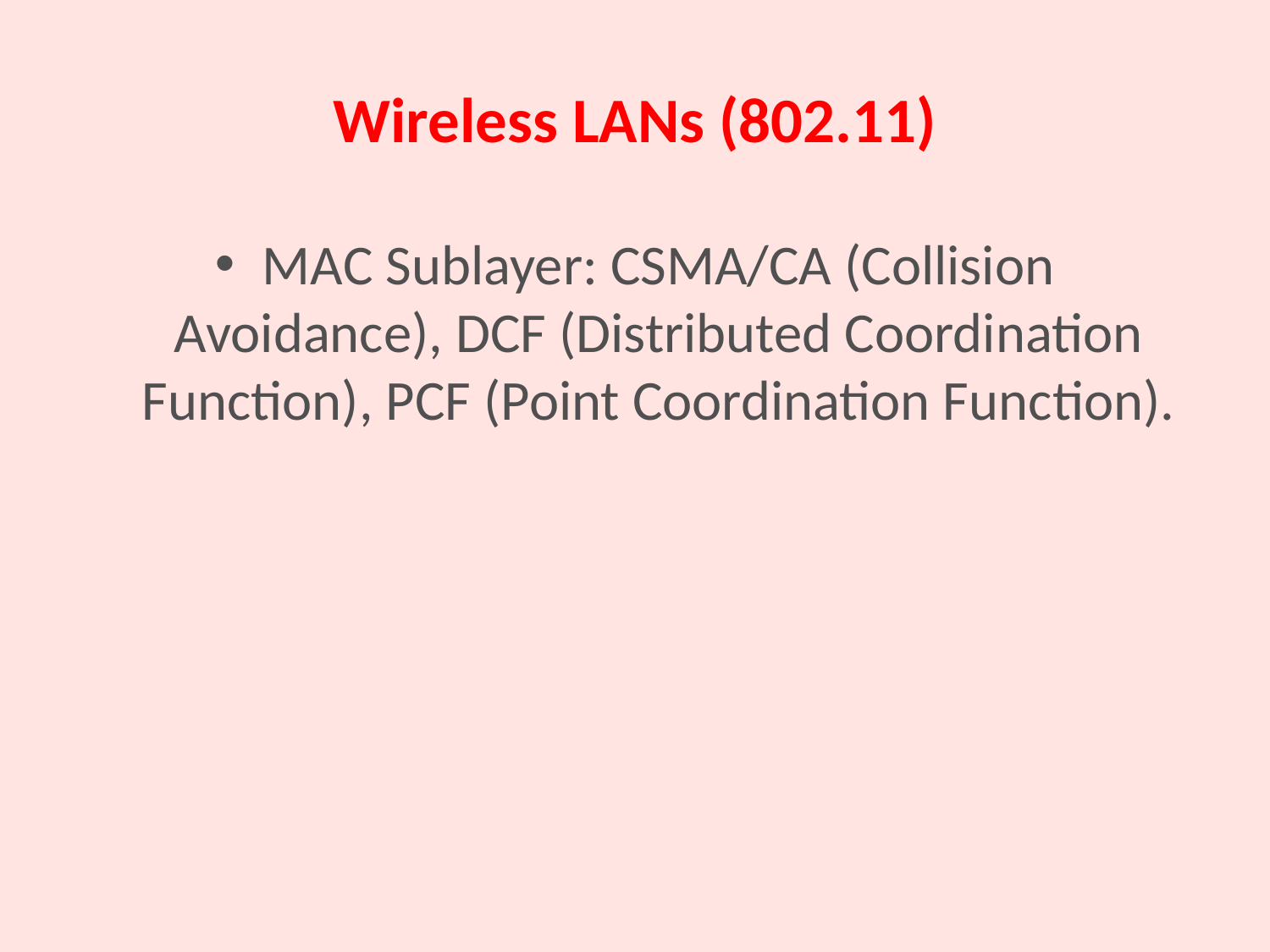

# Wireless LANs (802.11)
MAC Sublayer: CSMA/CA (Collision Avoidance), DCF (Distributed Coordination Function), PCF (Point Coordination Function).